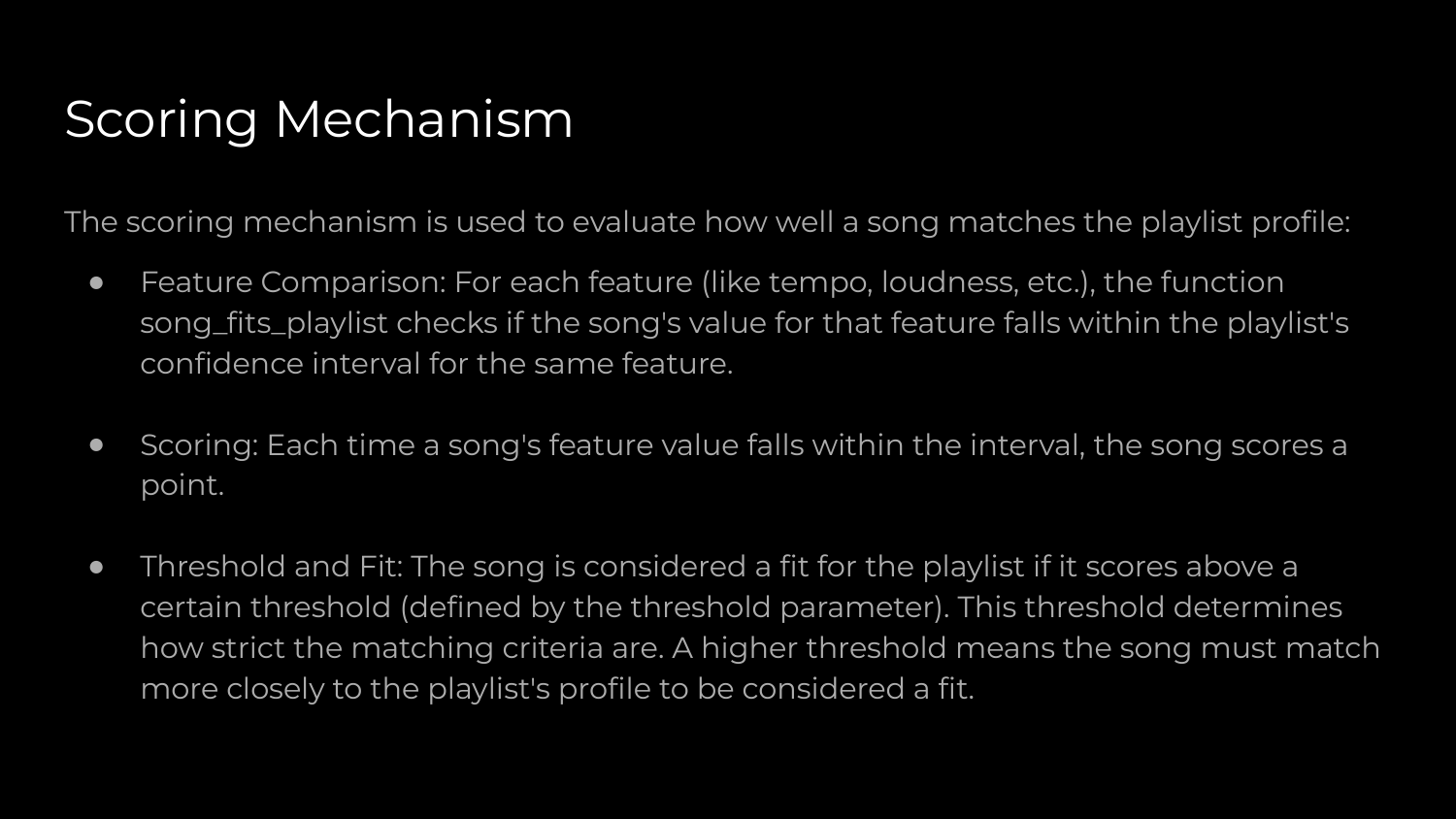

# Scoring Mechanism
The scoring mechanism is used to evaluate how well a song matches the playlist profile:
Feature Comparison: For each feature (like tempo, loudness, etc.), the function song_fits_playlist checks if the song's value for that feature falls within the playlist's confidence interval for the same feature.
Scoring: Each time a song's feature value falls within the interval, the song scores a point.
Threshold and Fit: The song is considered a fit for the playlist if it scores above a certain threshold (defined by the threshold parameter). This threshold determines how strict the matching criteria are. A higher threshold means the song must match more closely to the playlist's profile to be considered a fit.